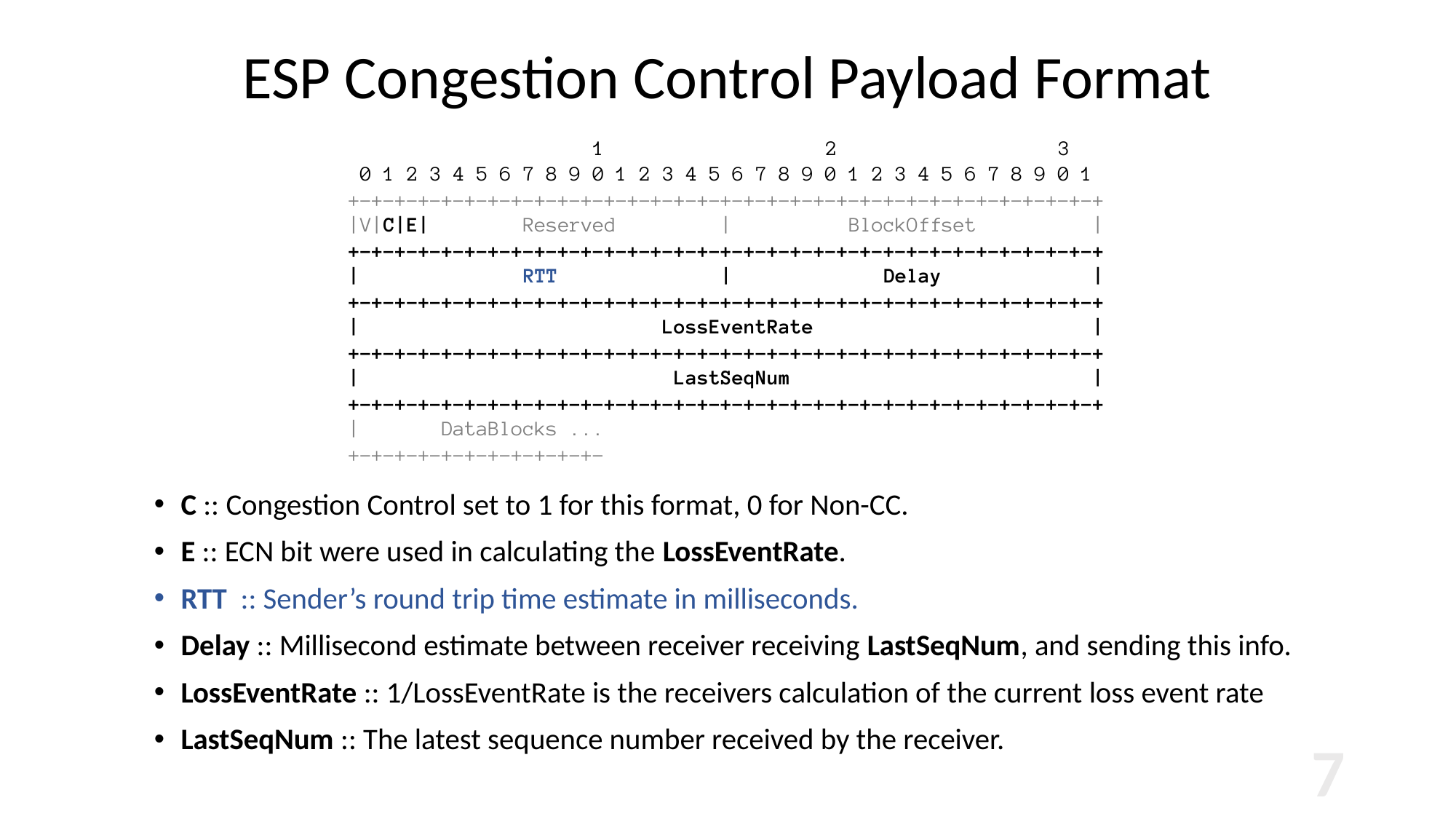

# ESP Congestion Control Payload Format
                        1                   2                   3
    0 1 2 3 4 5 6 7 8 9 0 1 2 3 4 5 6 7 8 9 0 1 2 3 4 5 6 7 8 9 0 1
   +-+-+-+-+-+-+-+-+-+-+-+-+-+-+-+-+-+-+-+-+-+-+-+-+-+-+-+-+-+-+-+-+
   |V|C|E|        Reserved         |          BlockOffset          |
   +-+-+-+-+-+-+-+-+-+-+-+-+-+-+-+-+-+-+-+-+-+-+-+-+-+-+-+-+-+-+-+-+
   |              RTT              |             Delay             |
   +-+-+-+-+-+-+-+-+-+-+-+-+-+-+-+-+-+-+-+-+-+-+-+-+-+-+-+-+-+-+-+-+
   |                          LossEventRate                        |
   +-+-+-+-+-+-+-+-+-+-+-+-+-+-+-+-+-+-+-+-+-+-+-+-+-+-+-+-+-+-+-+-+
   |                           LastSeqNum                          |
   +-+-+-+-+-+-+-+-+-+-+-+-+-+-+-+-+-+-+-+-+-+-+-+-+-+-+-+-+-+-+-+-+
   |       DataBlocks ...
   +-+-+-+-+-+-+-+-+-+-+-
C :: Congestion Control set to 1 for this format, 0 for Non-CC.
E :: ECN bit were used in calculating the LossEventRate.
RTT  :: Sender’s round trip time estimate in milliseconds.
Delay :: Millisecond estimate between receiver receiving LastSeqNum, and sending this info.
LossEventRate :: 1/LossEventRate is the receivers calculation of the current loss event rate
LastSeqNum :: The latest sequence number received by the receiver.
7